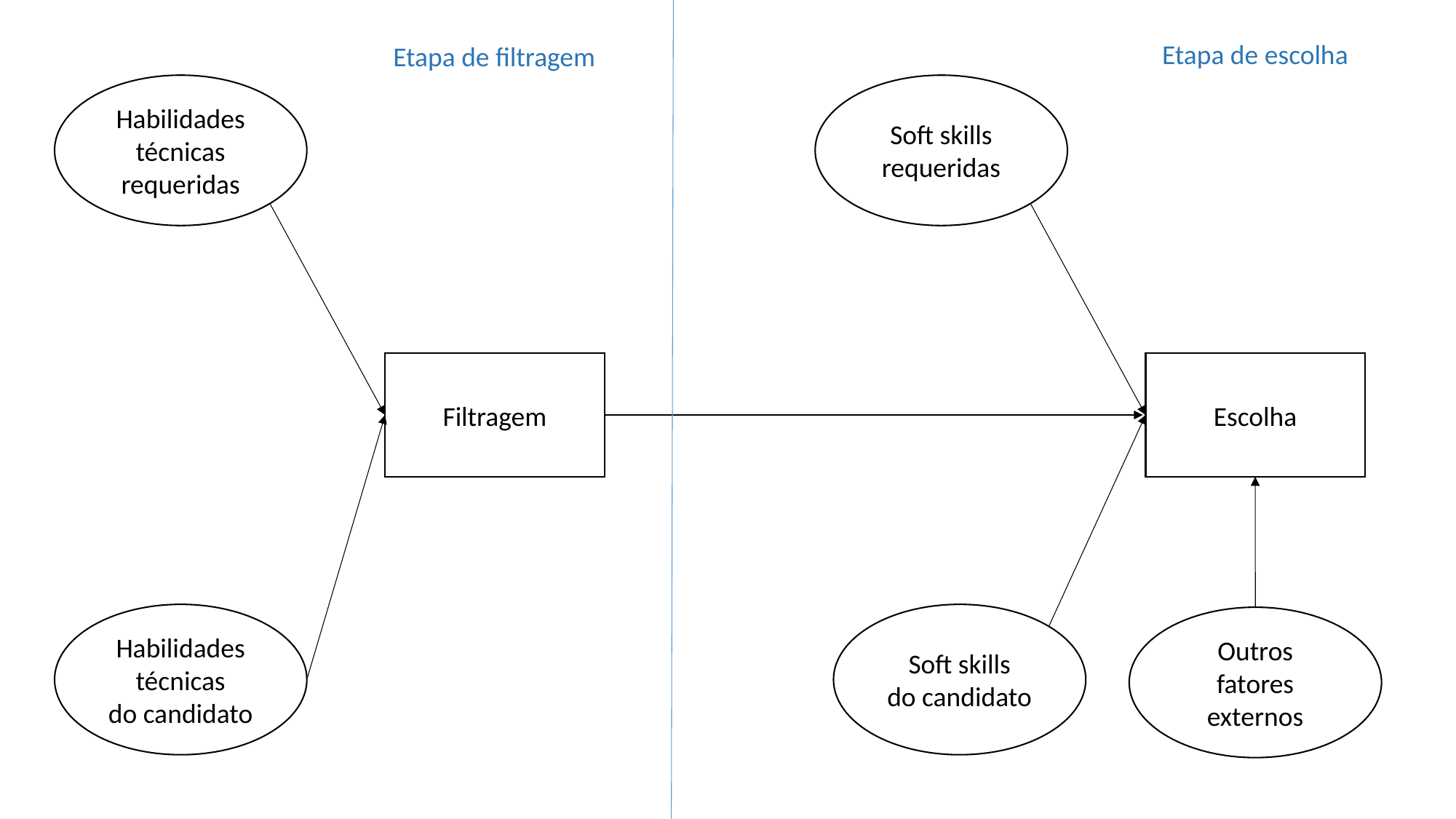

Etapa de escolha
Etapa de filtragem
Habilidades técnicas requeridas
Soft skills requeridas
Filtragem
Escolha
Habilidades técnicas
do candidato
Soft skills
do candidato
Outros fatores externos